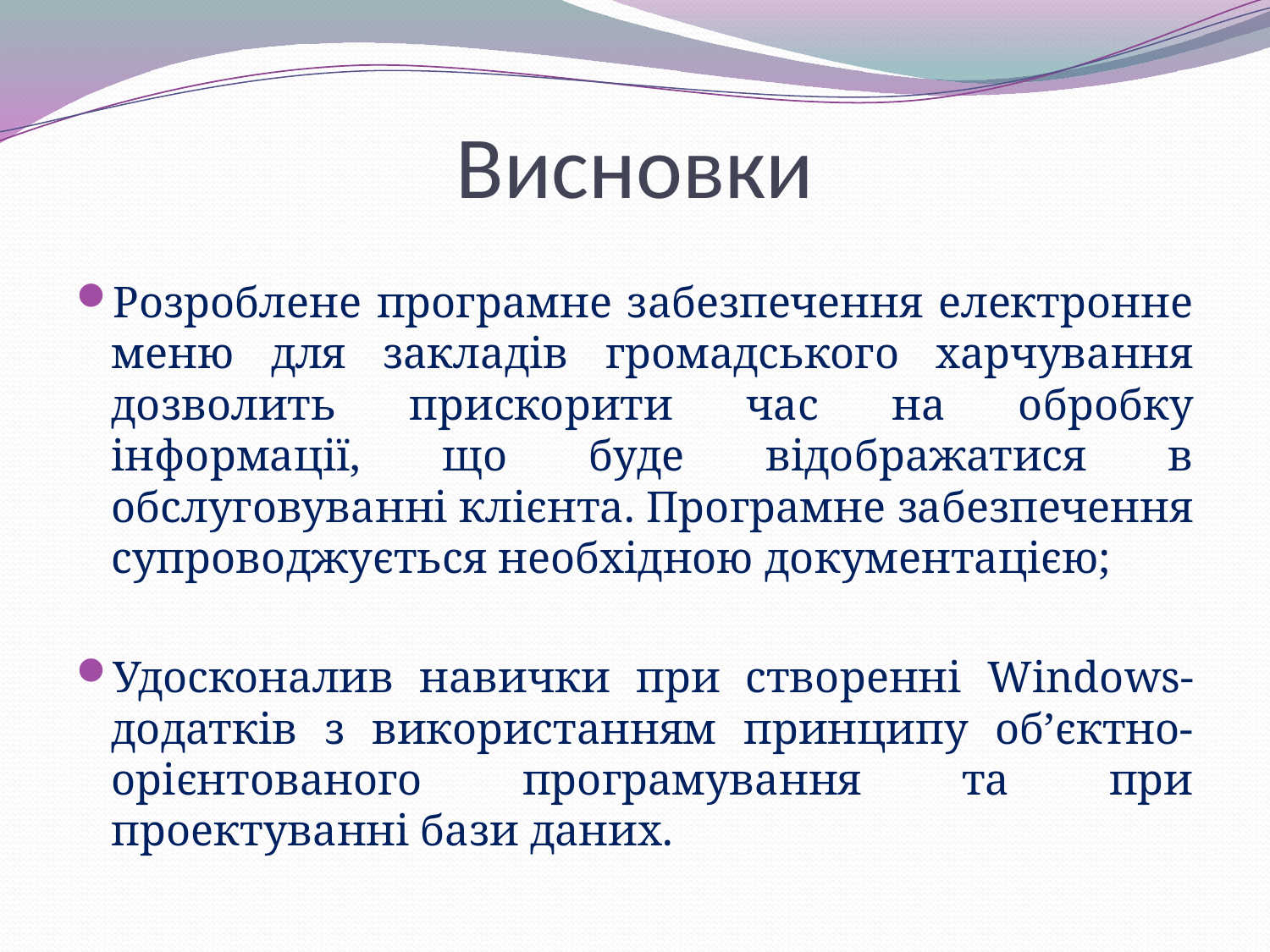

# Висновки
Розроблене програмне забезпечення електронне меню для закладів громадського харчування дозволить прискорити час на обробку інформації, що буде відображатися в обслуговуванні клієнта. Програмне забезпечення супроводжується необхідною документацією;

Удосконалив навички при створенні Windows-додатків з використанням принципу об’єктно-орієнтованого програмування та при проектуванні бази даних.